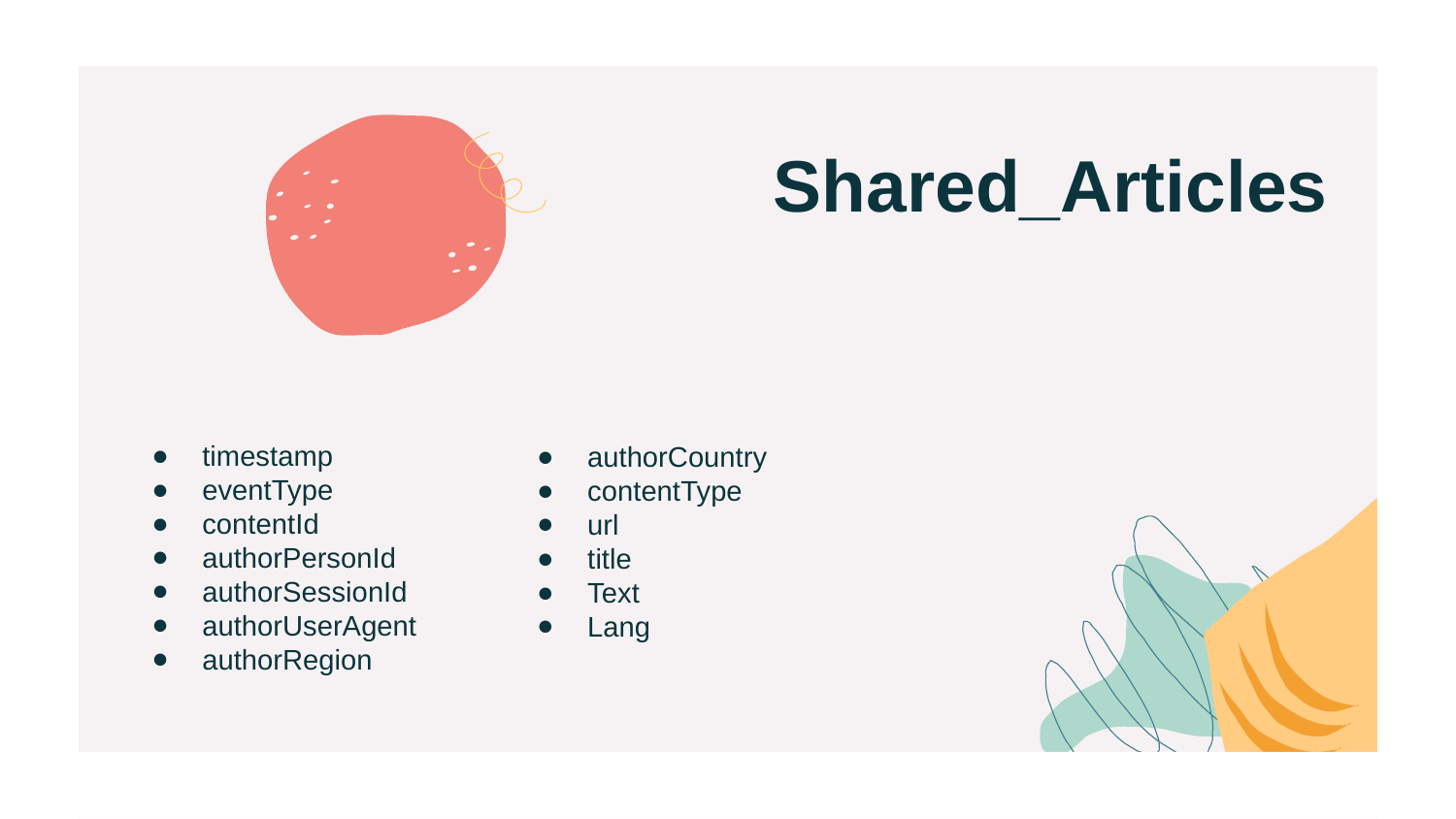

# Shared_Articles
timestamp
eventType
contentId
authorPersonId
authorSessionId
authorUserAgent
authorRegion
authorCountry
contentType
url
title
Text
Lang